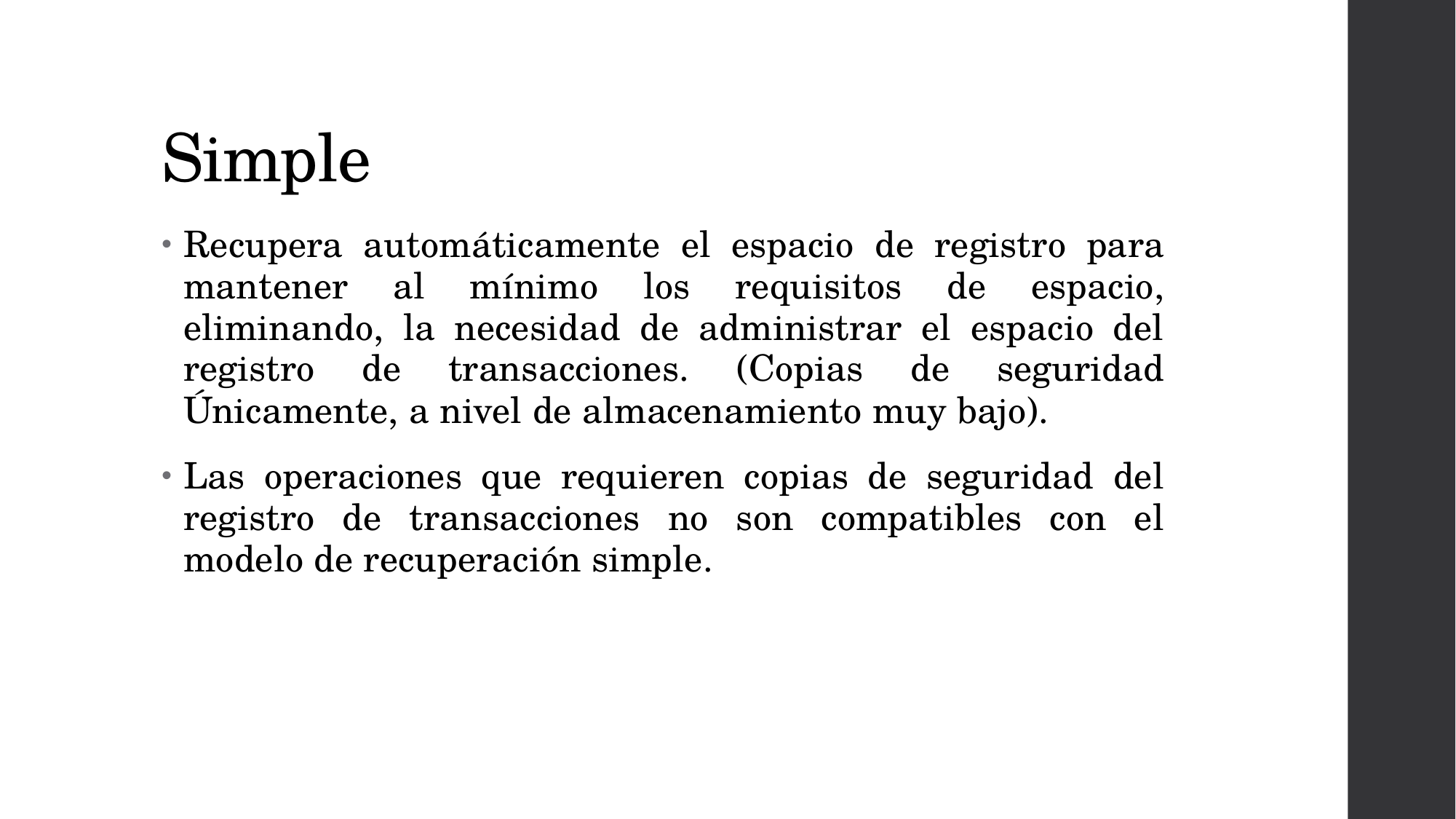

# Simple
Recupera automáticamente el espacio de registro para mantener al mínimo los requisitos de espacio, eliminando, la necesidad de administrar el espacio del registro de transacciones. (Copias de seguridad Únicamente, a nivel de almacenamiento muy bajo).
Las operaciones que requieren copias de seguridad del registro de transacciones no son compatibles con el modelo de recuperación simple.